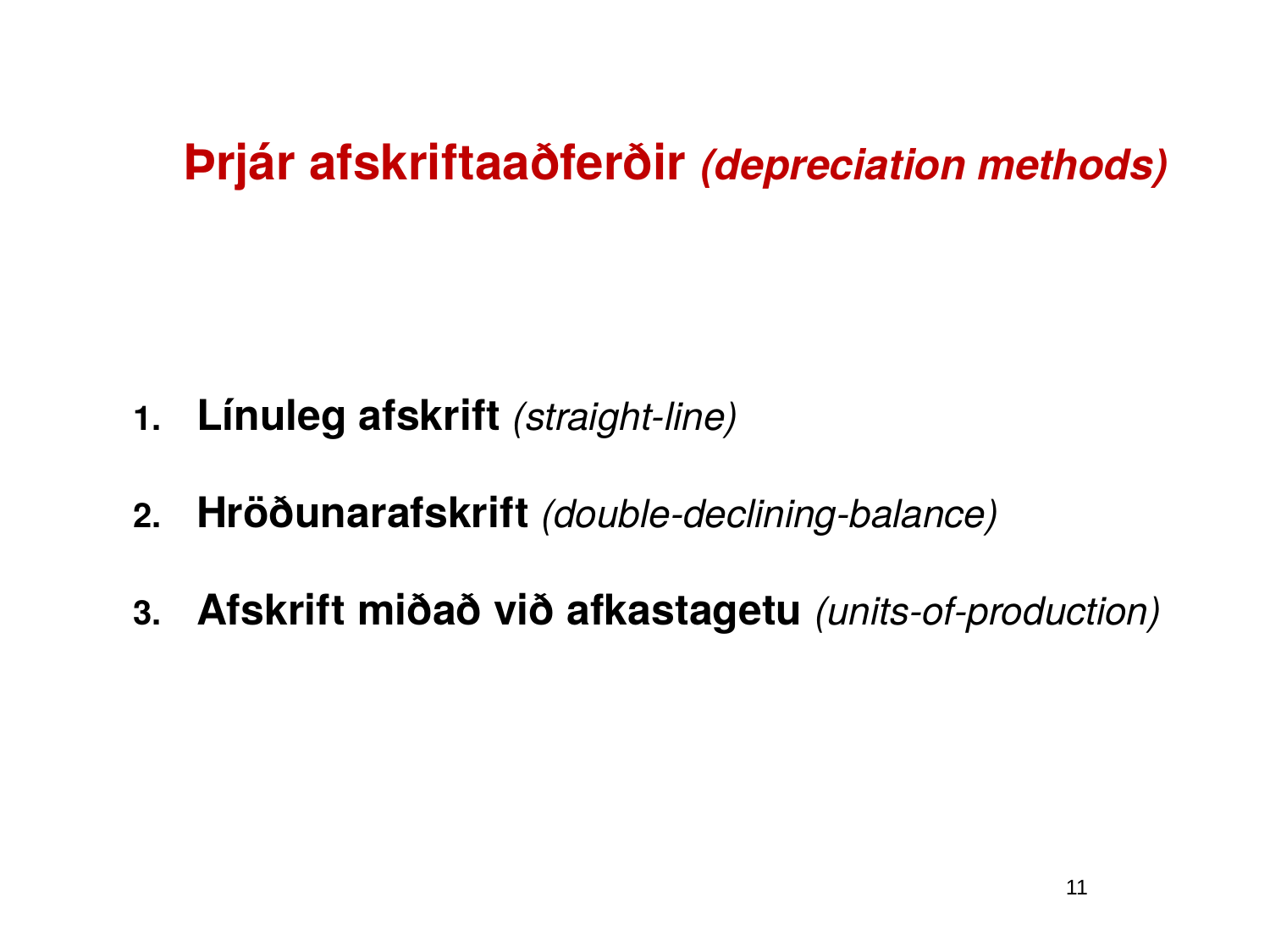

# Þrjár afskriftaaðferðir (depreciation methods)
Línuleg afskrift (straight-line)
Hröðunarafskrift (double-declining-balance)
Afskrift miðað við afkastagetu (units-of-production)
11